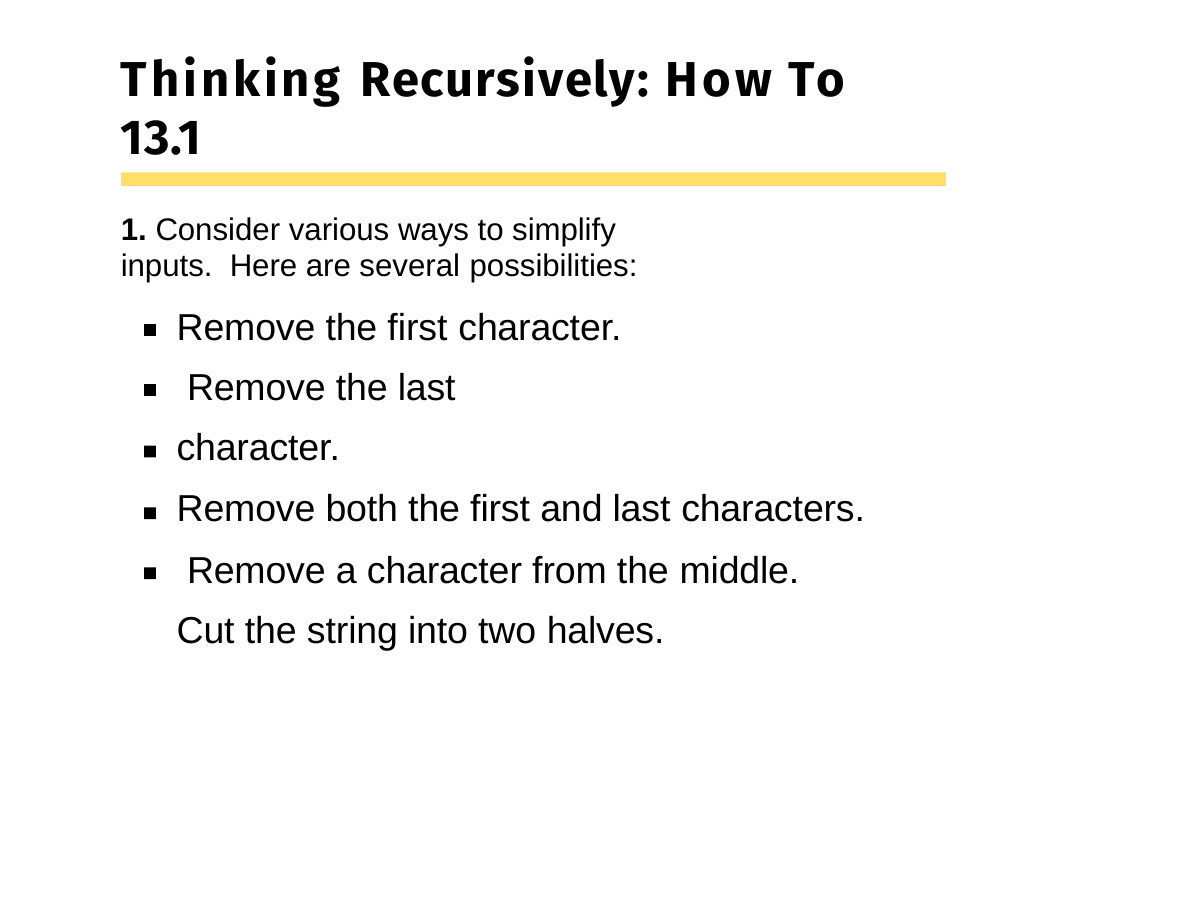

# Thinking Recursively: How To  13.1

1. Consider various ways to simplify inputs.  Here are several possibilities:
Remove the first character.  Remove the last character.
Remove both the first and last characters.  Remove a character from the middle.
Cut the string into two halves.